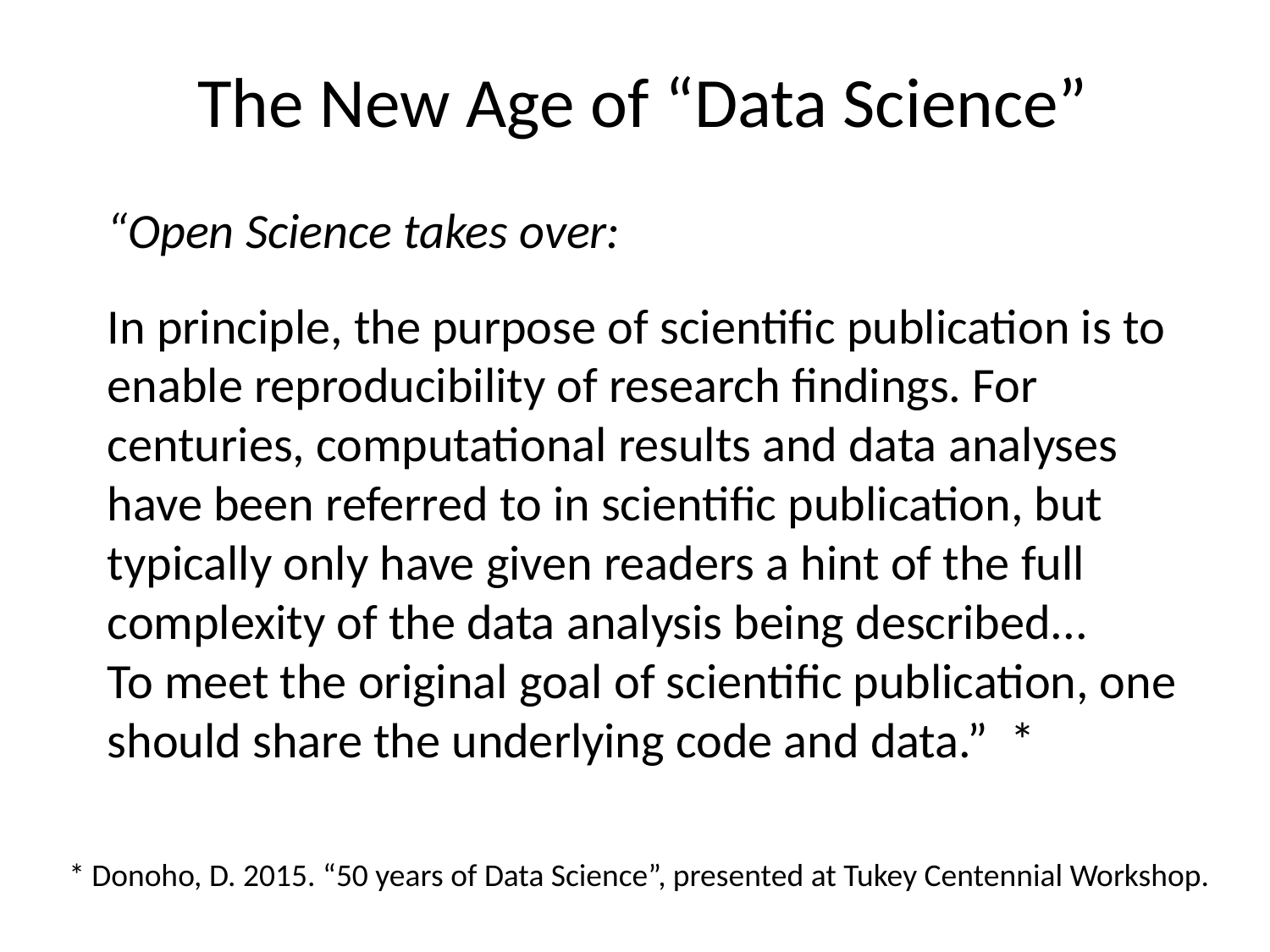

The New Age of “Data Science”
“Open Science takes over:

In principle, the purpose of scientific publication is to enable reproducibility of research findings. For centuries, computational results and data analyses have been referred to in scientific publication, but
typically only have given readers a hint of the full complexity of the data analysis being described...
To meet the original goal of scientific publication, one should share the underlying code and data.”  *

.*
* Donoho, D. 2015. “50 years of Data Science”, presented at Tukey Centennial Workshop.